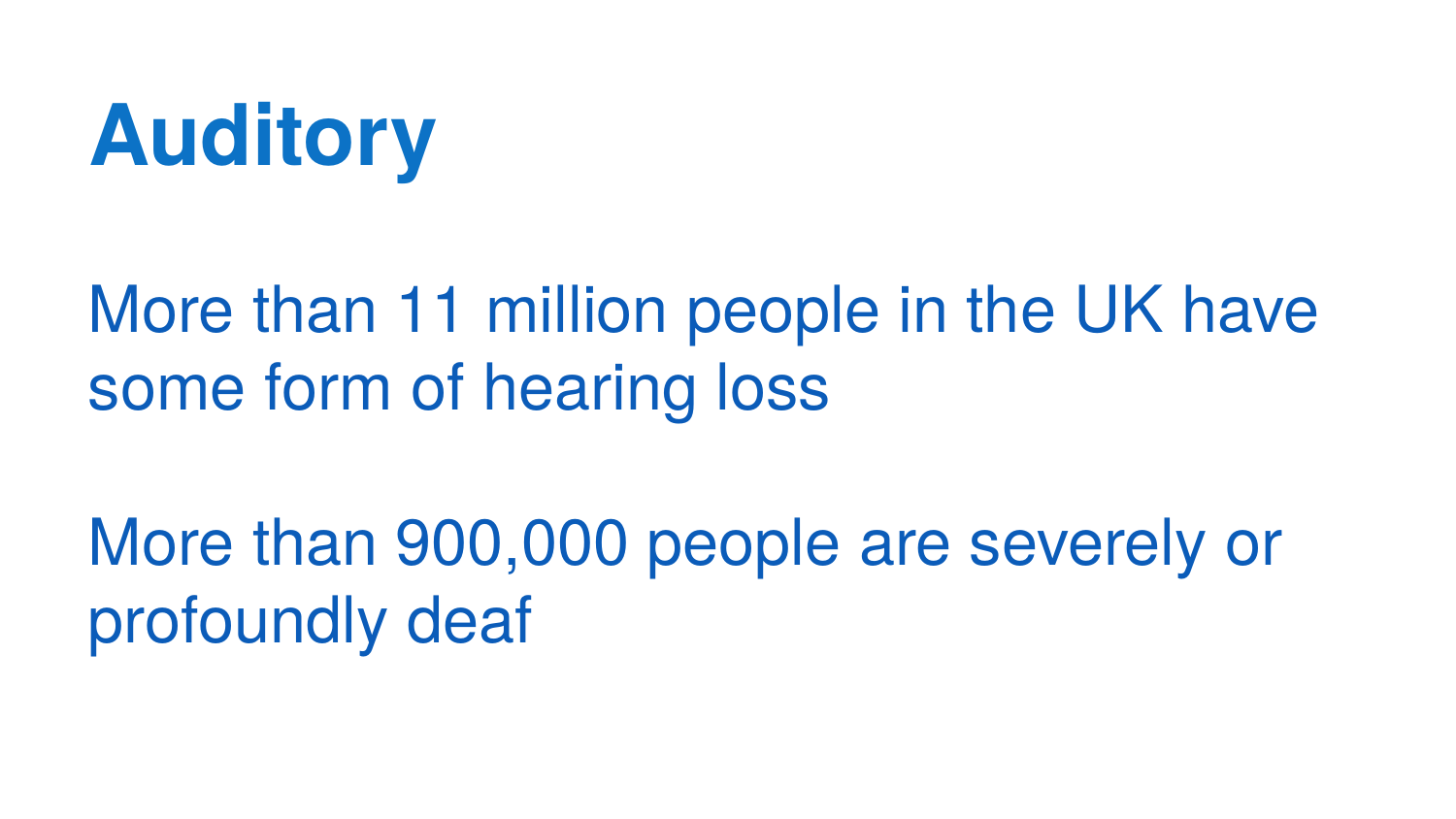

# Auditory
More than 11 million people in the UK have some form of hearing loss

More than 900,000 people are severely or profoundly deaf